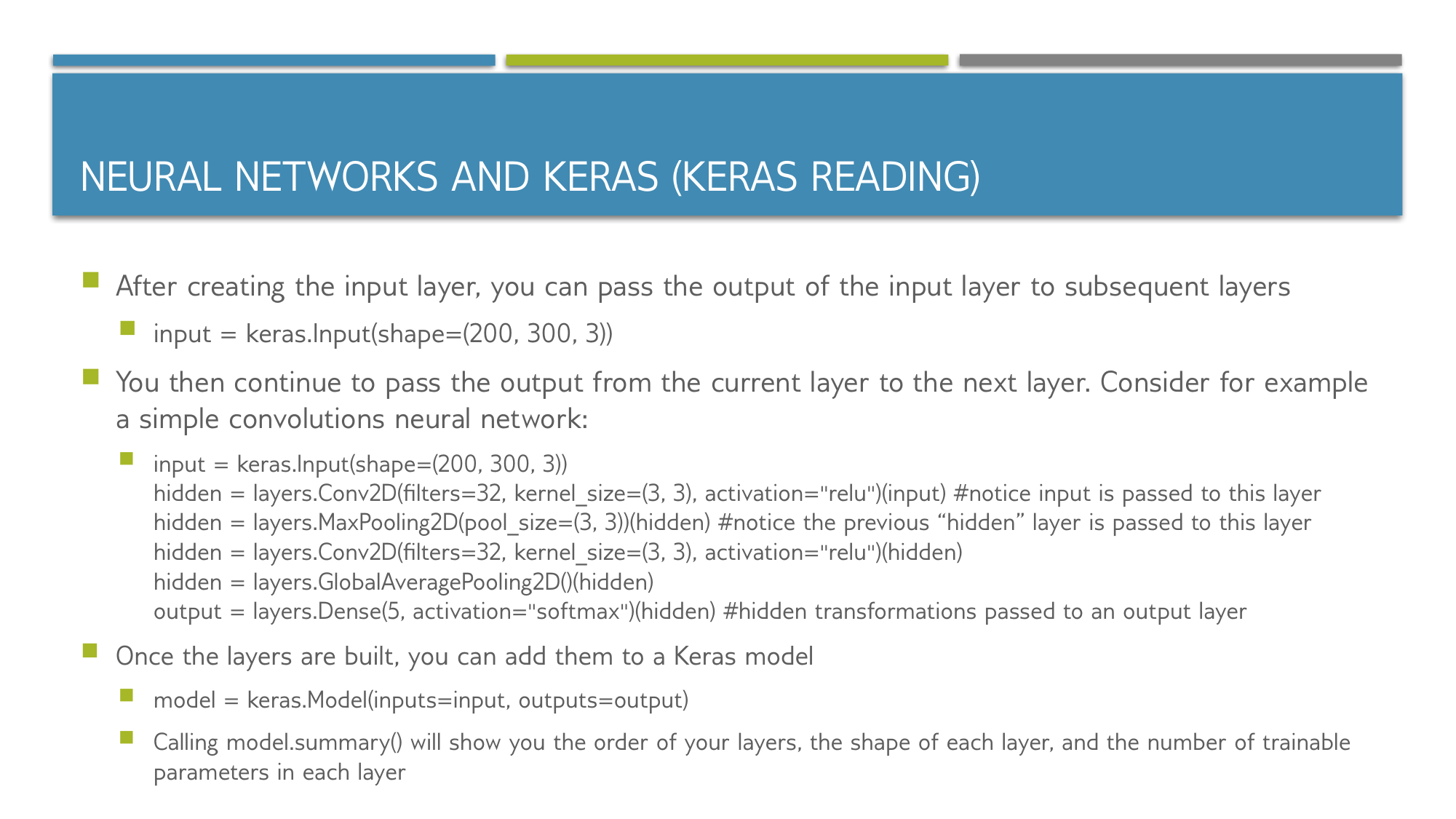

# Neural Networks and Keras (Keras Reading)
After creating the input layer, you can pass the output of the input layer to subsequent layers
input = keras.Input(shape=(200, 300, 3))
You then continue to pass the output from the current layer to the next layer. Consider for example a simple convolutions neural network:
input = keras.Input(shape=(200, 300, 3))
hidden = layers.Conv2D(filters=32, kernel_size=(3, 3), activation="relu")(input) #notice input is passed to this layer
hidden = layers.MaxPooling2D(pool_size=(3, 3))(hidden) #notice the previous “hidden” layer is passed to this layer
hidden = layers.Conv2D(filters=32, kernel_size=(3, 3), activation="relu")(hidden)
hidden = layers.GlobalAveragePooling2D()(hidden)
output = layers.Dense(5, activation="softmax")(hidden) #hidden transformations passed to an output layer
Once the layers are built, you can add them to a Keras model
model = keras.Model(inputs=input, outputs=output)
Calling model.summary() will show you the order of your layers, the shape of each layer, and the number of trainable parameters in each layer